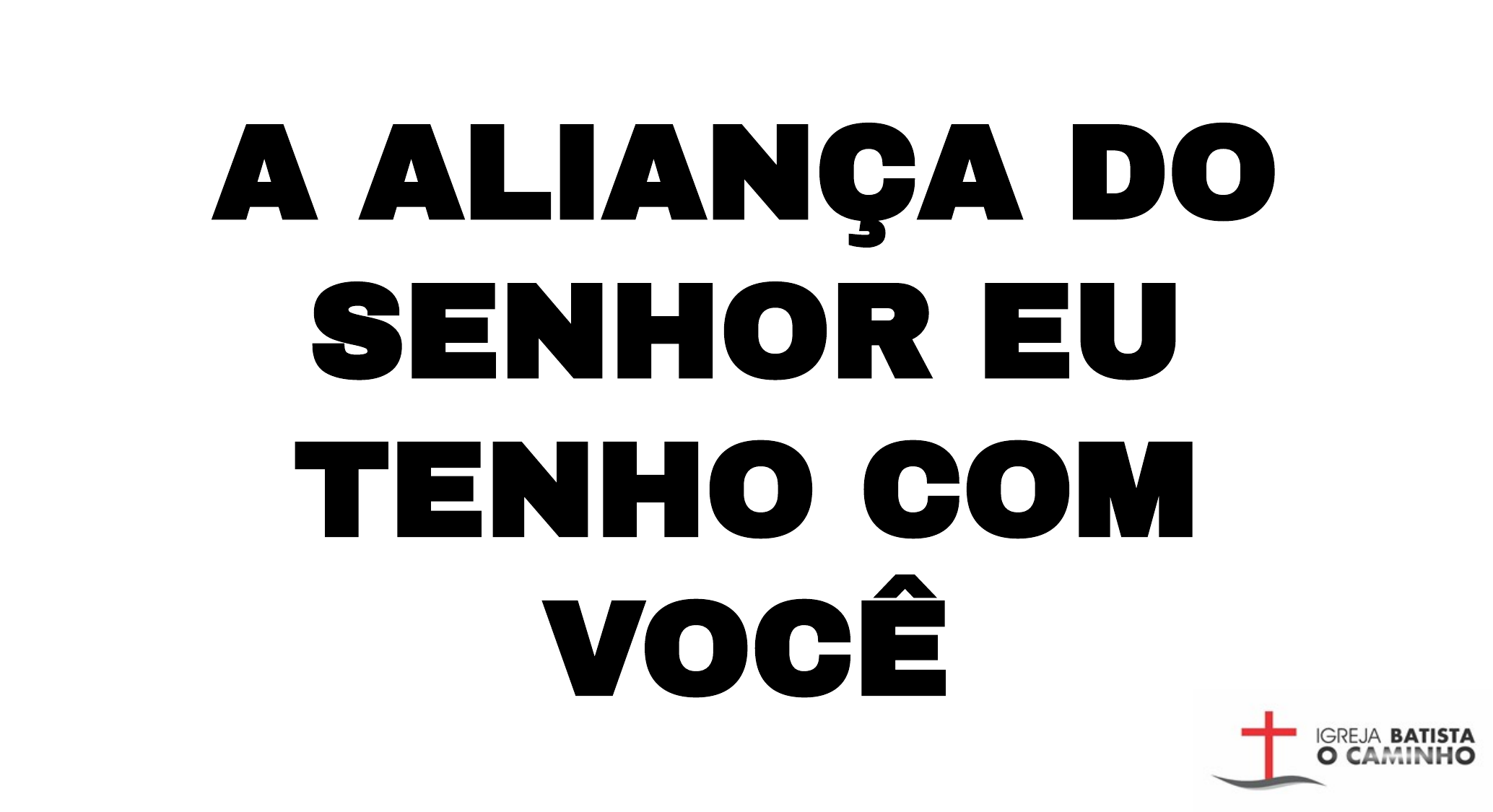

A ALIANÇA DO SENHOR EU TENHO COM VOCÊ